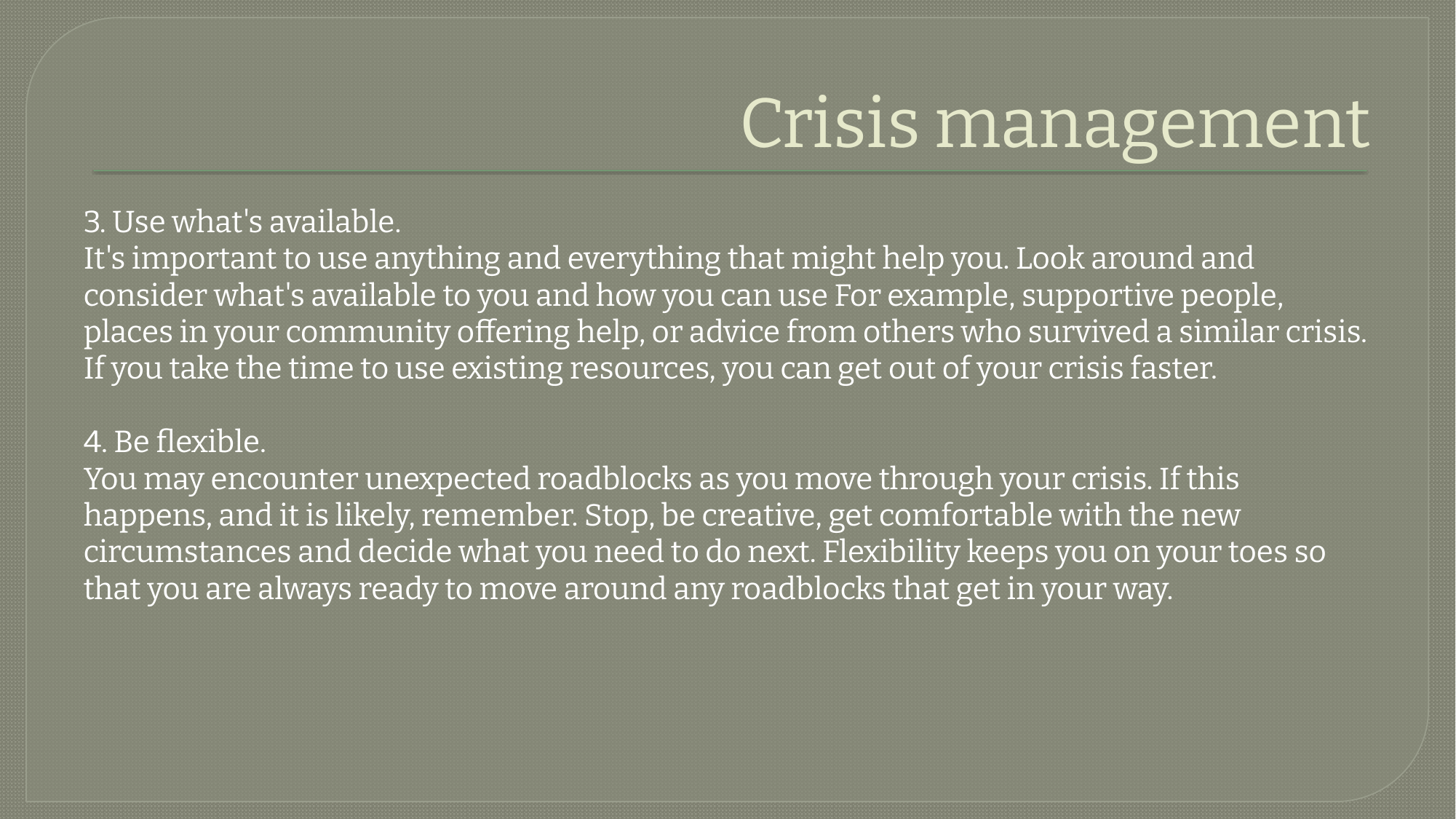

# Crisis management
3. Use what's available.
It's important to use anything and everything that might help you. Look around and consider what's available to you and how you can use For example, supportive people, places in your community offering help, or advice from others who survived a similar crisis. If you take the time to use existing resources, you can get out of your crisis faster.

4. Be flexible.
You may encounter unexpected roadblocks as you move through your crisis. If this happens, and it is likely, remember. Stop, be creative, get comfortable with the new circumstances and decide what you need to do next. Flexibility keeps you on your toes so that you are always ready to move around any roadblocks that get in your way.